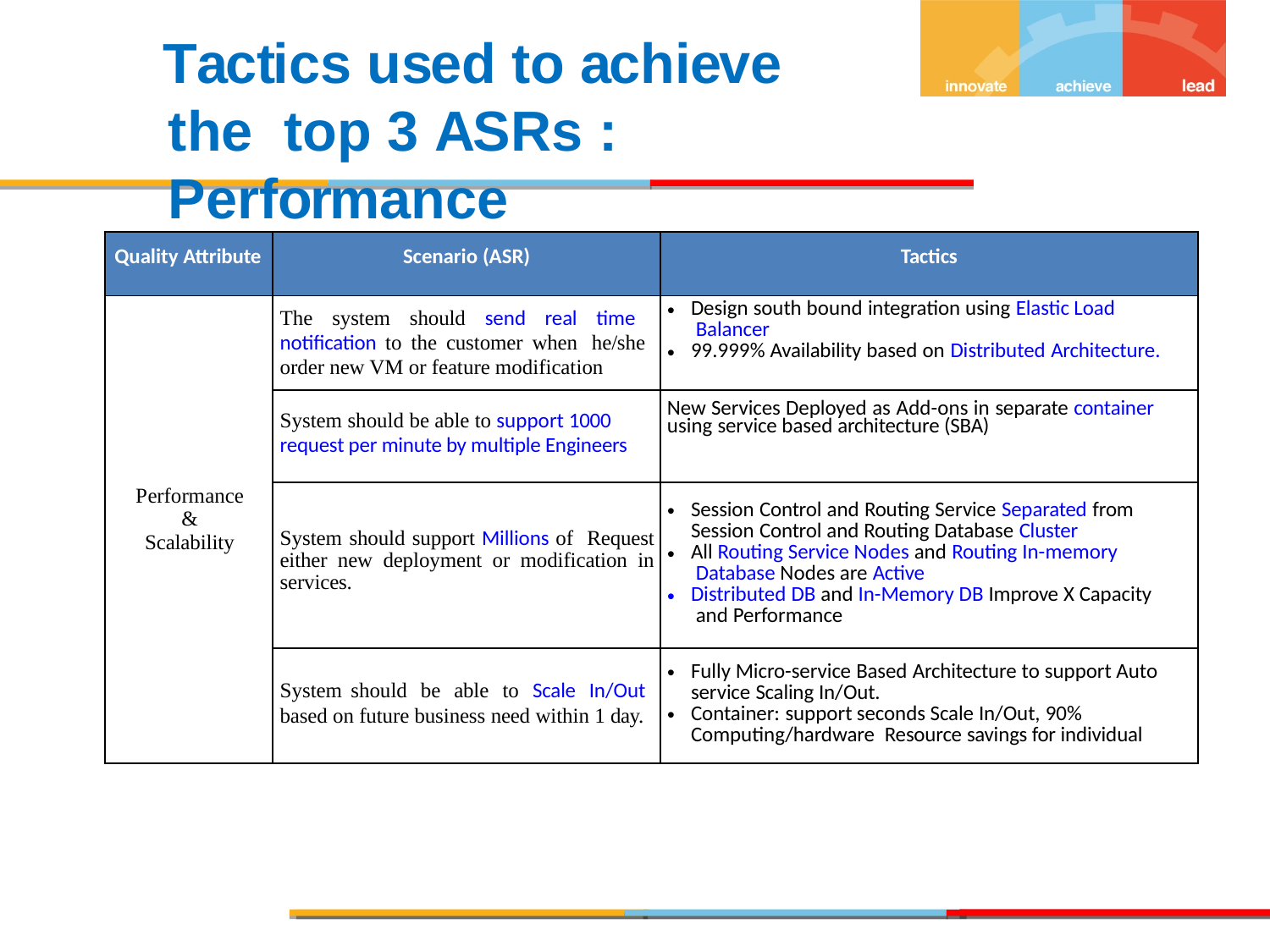

# Tactics used to achieve the  top 3 ASRs : Performance
| Quality Attribute | Scenario (ASR) | Tactics |
| --- | --- | --- |
| Performance & Scalability | The system should send real time notification to the customer when he/she order new VM or feature modification | Design south bound integration using Elastic Load Balancer 99.999% Availability based on Distributed Architecture. |
|  | System should be able to support 1000 request per minute by multiple Engineers | New Services Deployed as Add-ons in separate container using service based architecture (SBA) |
|  | System should support Millions of Request either new deployment or modification in services. | Session Control and Routing Service Separated from Session Control and Routing Database Cluster All Routing Service Nodes and Routing In-memory Database Nodes are Active Distributed DB and In-Memory DB Improve X Capacity and Performance |
|  | System should be able to Scale In/Out based on future business need within 1 day. | Fully Micro-service Based Architecture to support Auto service Scaling In/Out. Container: support seconds Scale In/Out, 90% Computing/hardware Resource savings for individual |